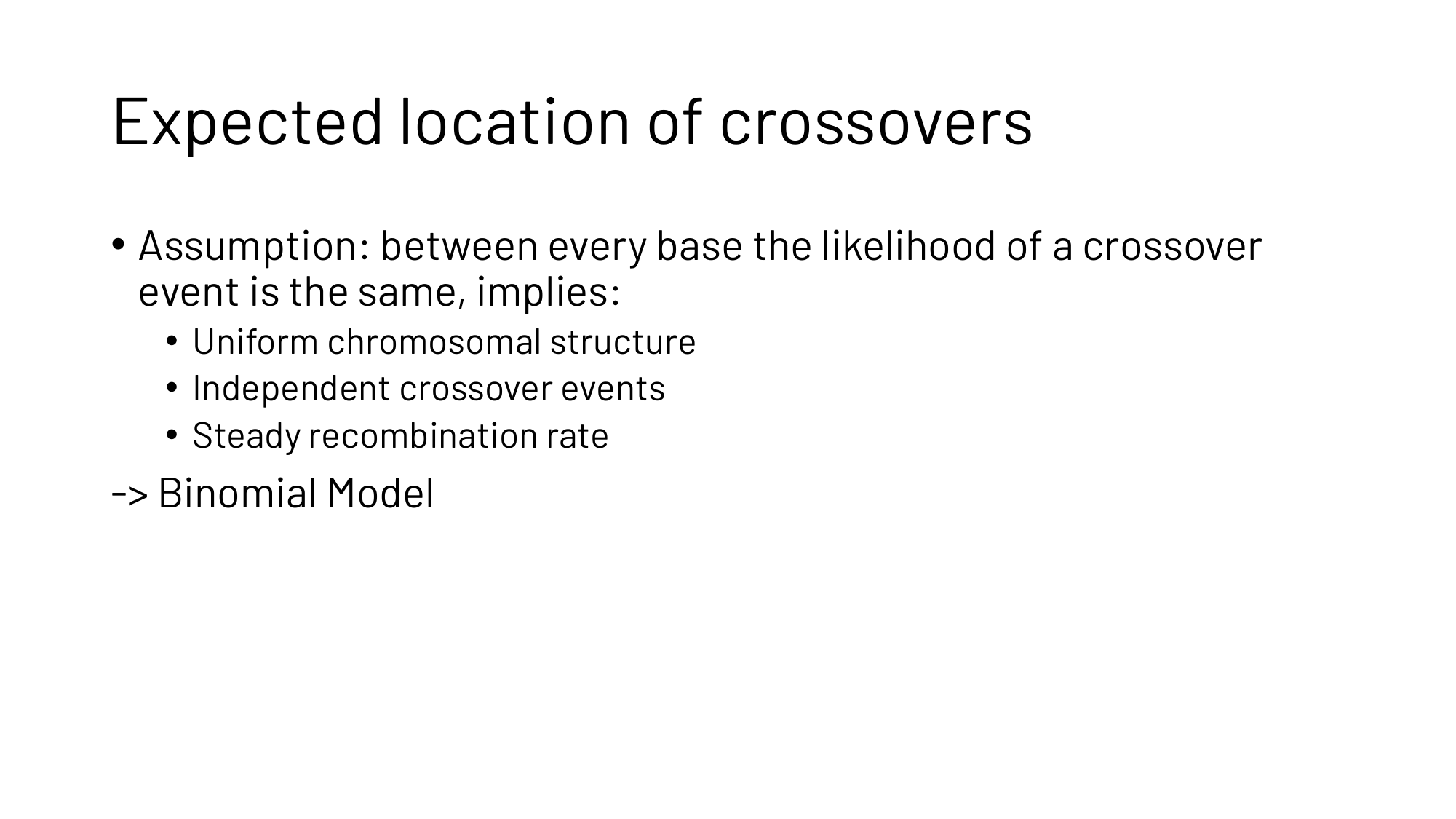

# Expected location of crossovers
Assumption: between every base the likelihood of a crossover event is the same, implies:
Uniform chromosomal structure
Independent crossover events
Steady recombination rate
-> Binomial Model